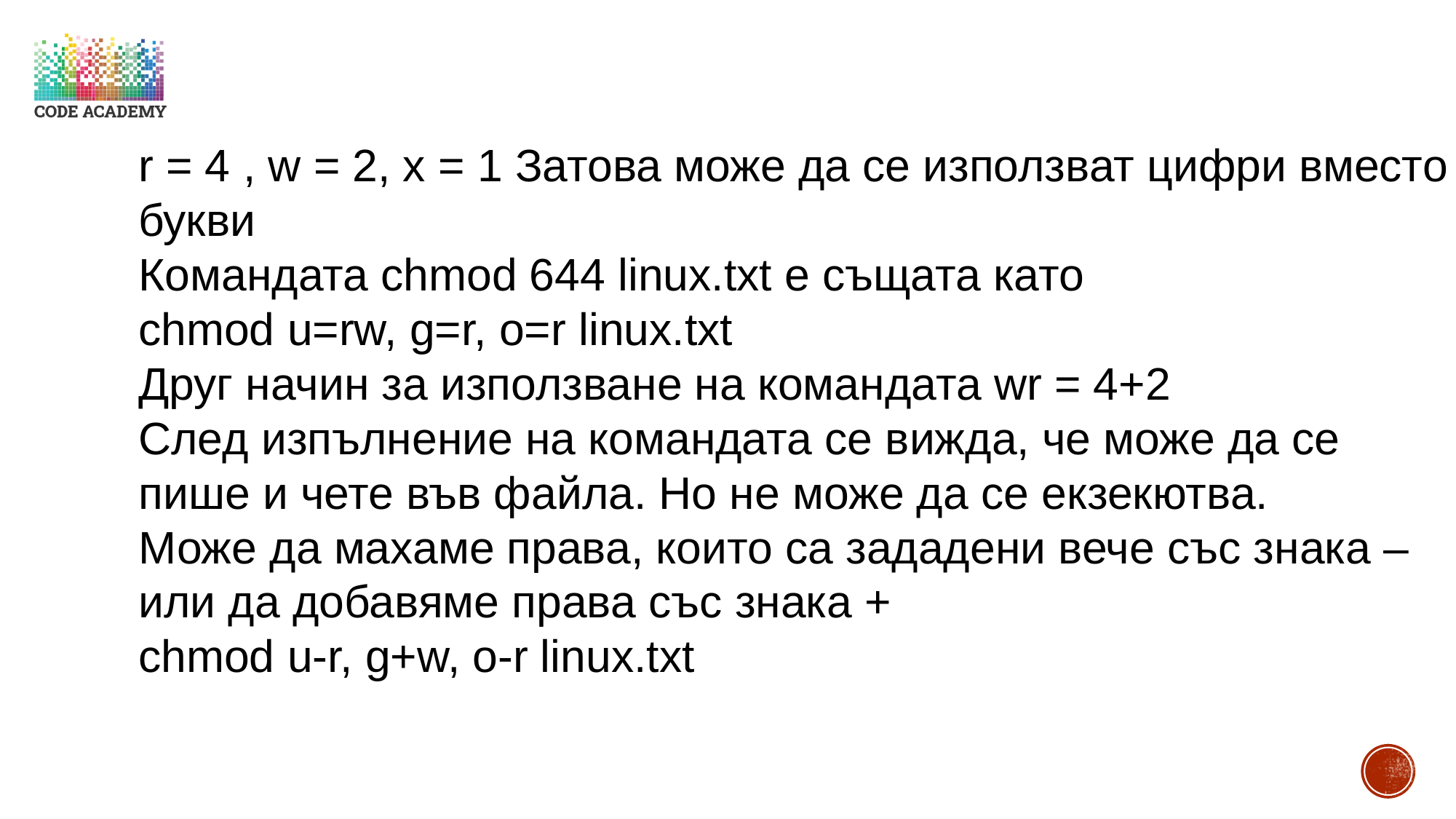

r = 4 , w = 2, x = 1 Затова може да се използват цифри вместо букви
Командата chmod 644 linux.txt е същата като
chmod u=rw, g=r, o=r linux.txt
Друг начин за използване на командата wr = 4+2
След изпълнение на командата се вижда, че може да се пише и чете във файла. Но не може да се екзекютва.
Може да махаме права, които са зададени вече със знака – или да добавяме права със знака +
chmod u-r, g+w, o-r linux.txt